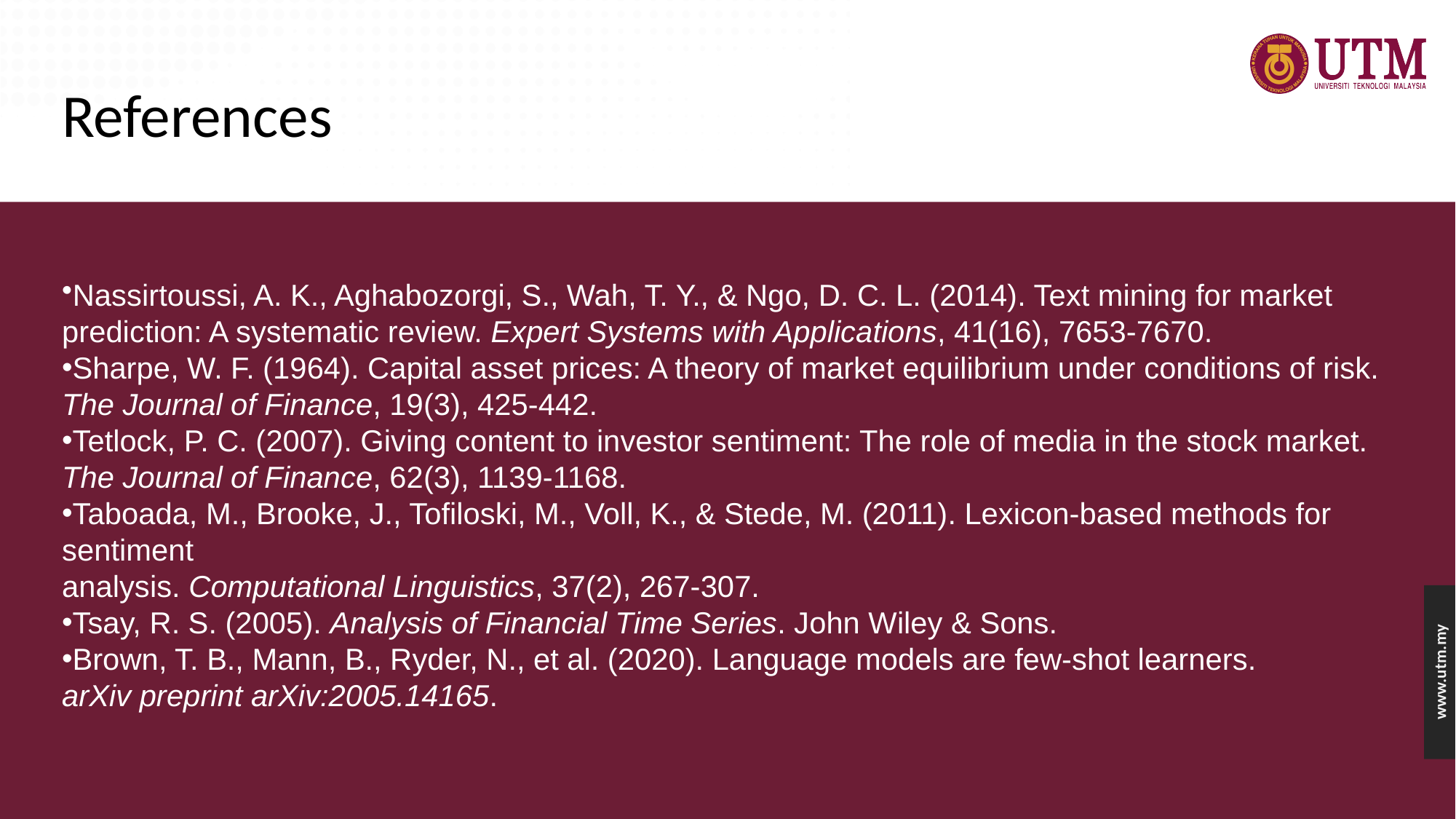

# References

Nassirtoussi, A. K., Aghabozorgi, S., Wah, T. Y., & Ngo, D. C. L. (2014). Text mining for market
prediction: A systematic review. Expert Systems with Applications, 41(16), 7653-7670.
Sharpe, W. F. (1964). Capital asset prices: A theory of market equilibrium under conditions of risk.
The Journal of Finance, 19(3), 425-442.
Tetlock, P. C. (2007). Giving content to investor sentiment: The role of media in the stock market.
The Journal of Finance, 62(3), 1139-1168.
Taboada, M., Brooke, J., Tofiloski, M., Voll, K., & Stede, M. (2011). Lexicon-based methods for sentiment
analysis. Computational Linguistics, 37(2), 267-307.
Tsay, R. S. (2005). Analysis of Financial Time Series. John Wiley & Sons.
Brown, T. B., Mann, B., Ryder, N., et al. (2020). Language models are few-shot learners.
arXiv preprint arXiv:2005.14165.